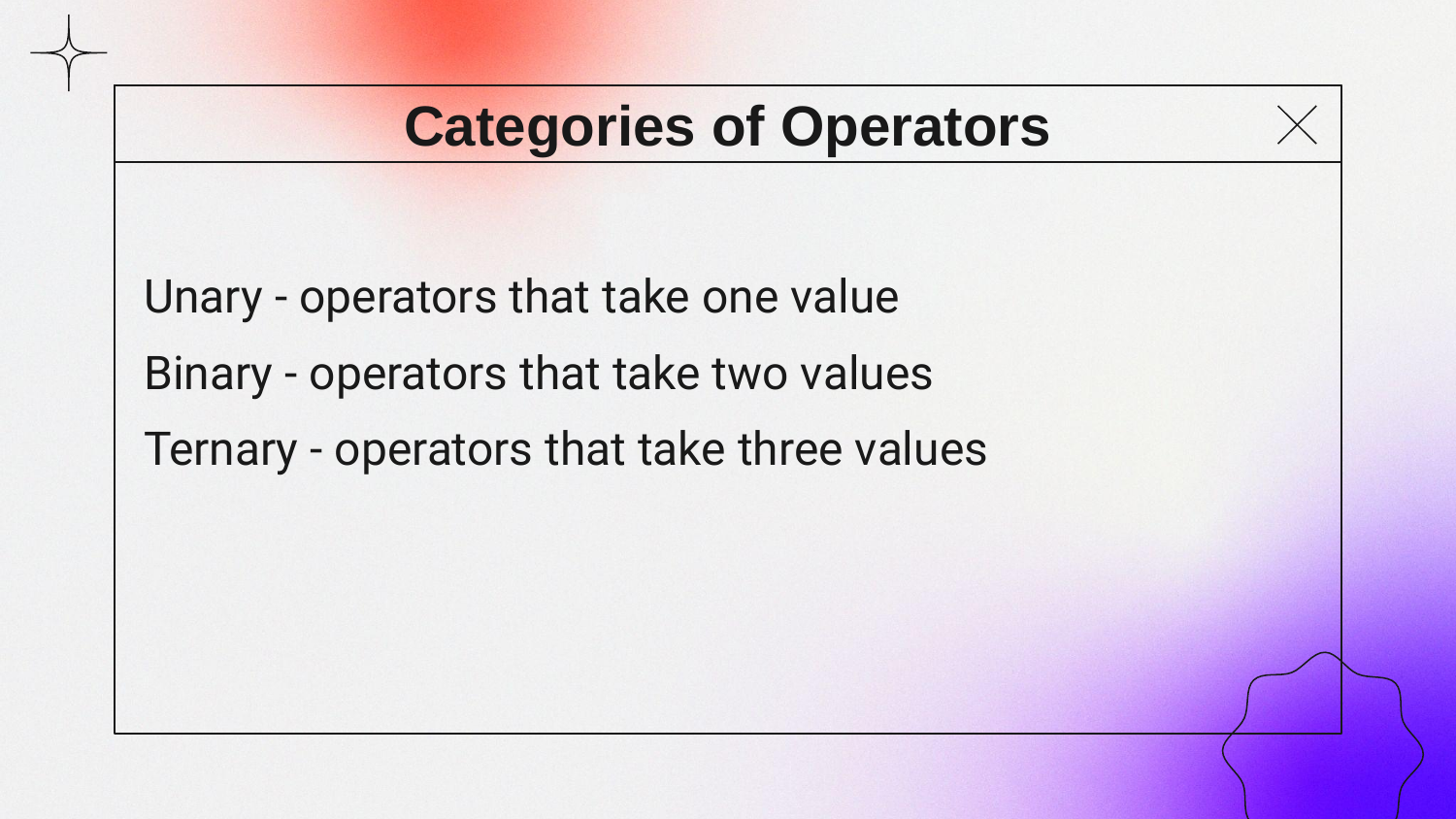

Unary - operators that take one value
Binary - operators that take two values
Ternary - operators that take three values

# Categories of Operators